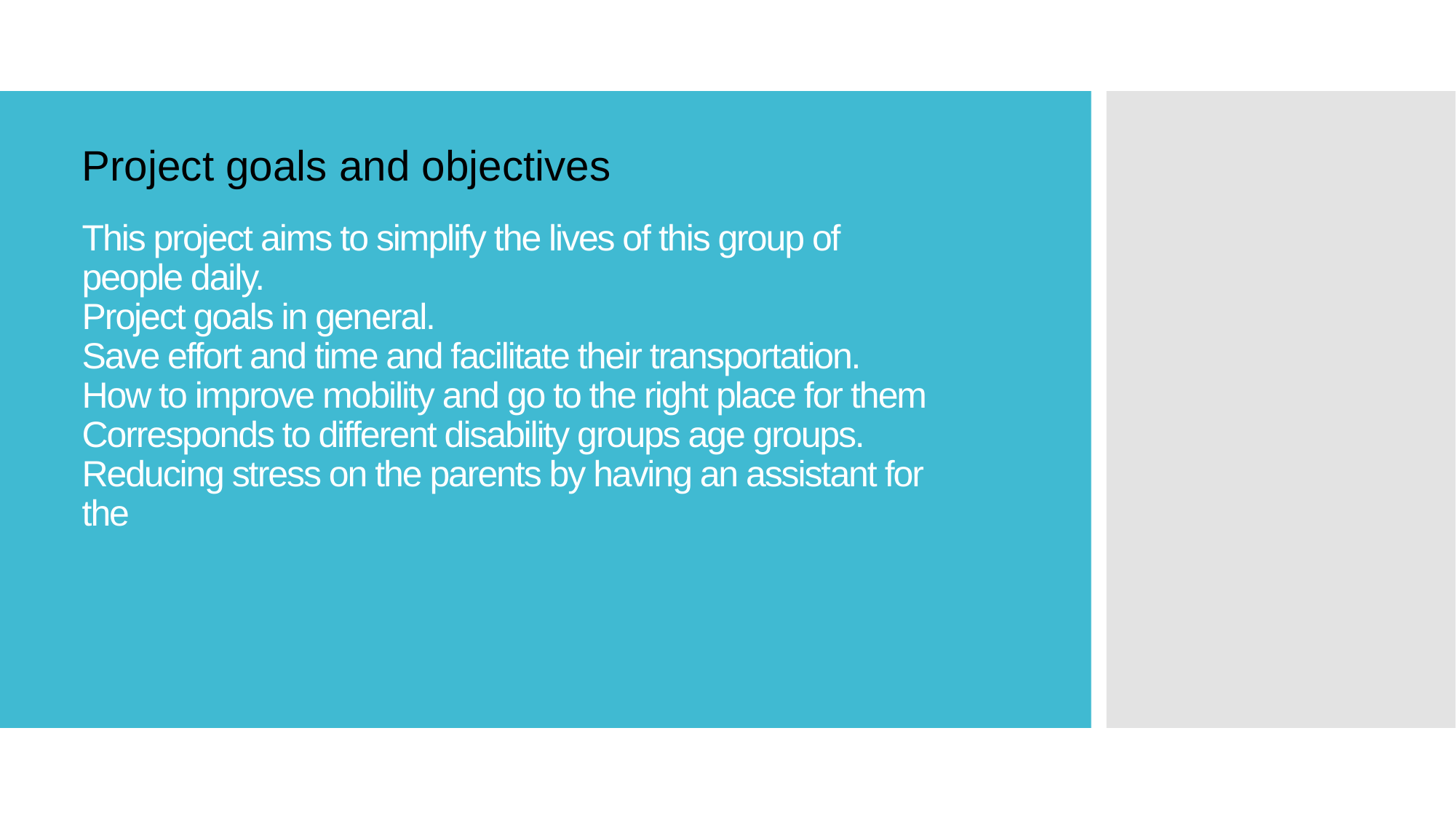

Project goals and objectives
# This project aims to simplify the lives of this group of people daily. Project goals in general. Save effort and time and facilitate their transportation. How to improve mobility and go to the right place for them Corresponds to different disability groups age groups. Reducing stress on the parents by having an assistant for the